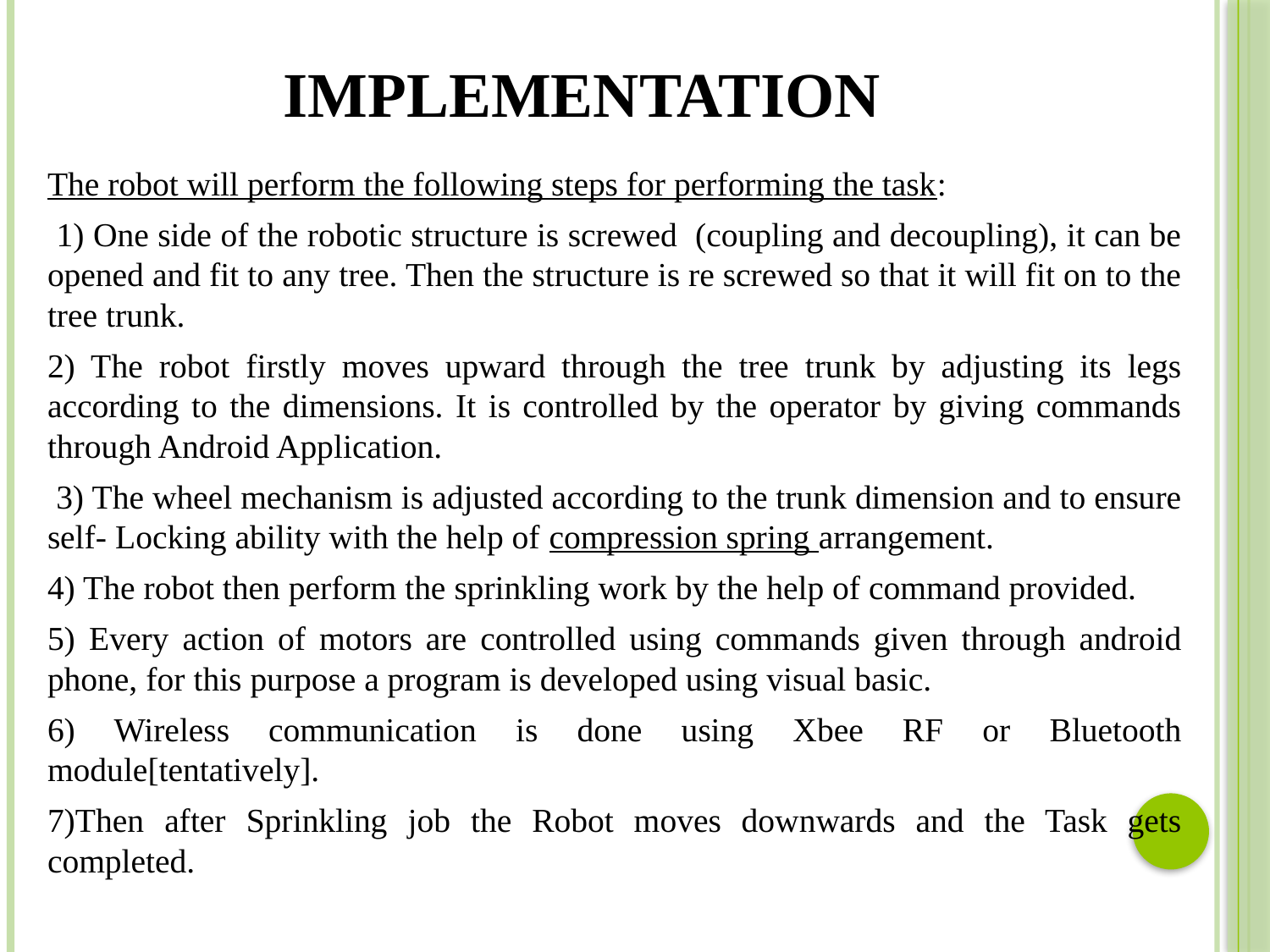

# IMPLEMENTATION
The robot will perform the following steps for performing the task:
 1) One side of the robotic structure is screwed  (coupling and decoupling), it can be opened and fit to any tree. Then the structure is re screwed so that it will fit on to the tree trunk.
2) The robot firstly moves upward through the tree trunk by adjusting its legs according to the dimensions. It is controlled by the operator by giving commands through Android Application.
 3) The wheel mechanism is adjusted according to the trunk dimension and to ensure self- Locking ability with the help of compression spring arrangement.
4) The robot then perform the sprinkling work by the help of command provided.
5) Every action of motors are controlled using commands given through android phone, for this purpose a program is developed using visual basic.
6) Wireless communication is done using Xbee RF or Bluetooth module[tentatively].
7)Then after Sprinkling job the Robot moves downwards and the Task gets completed.